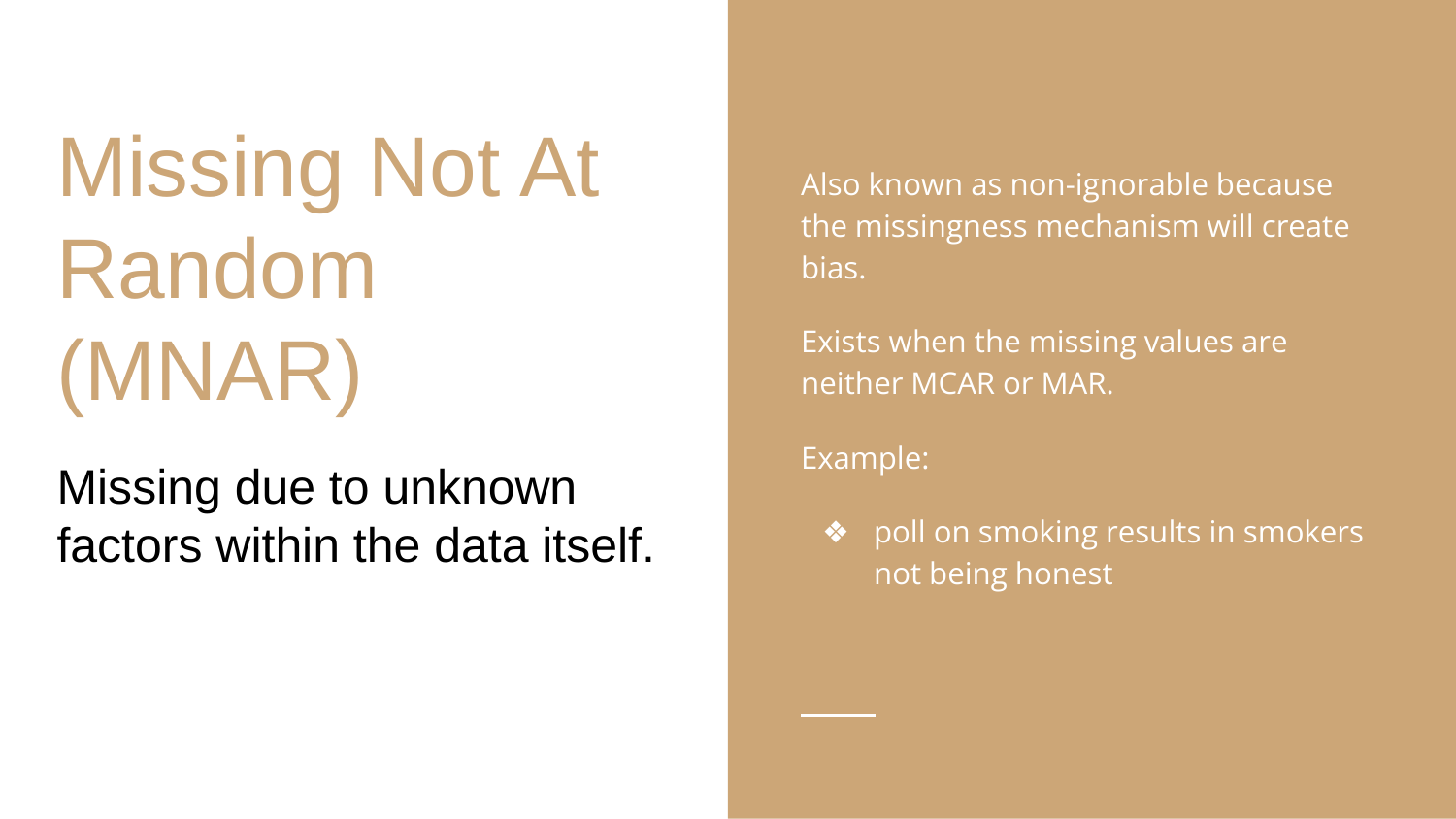

Also known as non-ignorable because the missingness mechanism will create bias.
Exists when the missing values are neither MCAR or MAR.
Example:
poll on smoking results in smokers not being honest

# Missing Not At Random
(MNAR)
Missing due to unknown factors within the data itself.